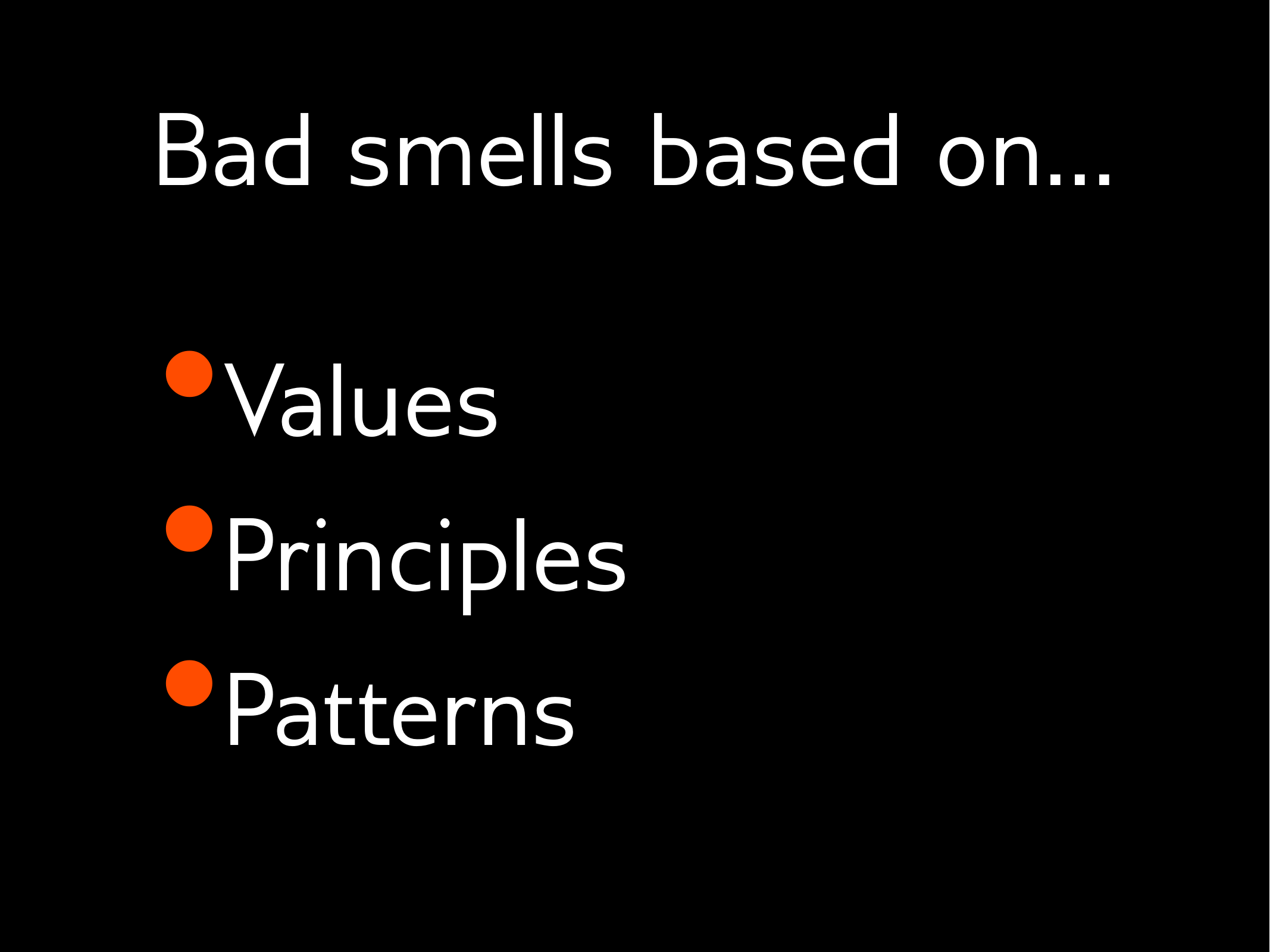

# Bad smells based on...
Values
Principles
Patterns